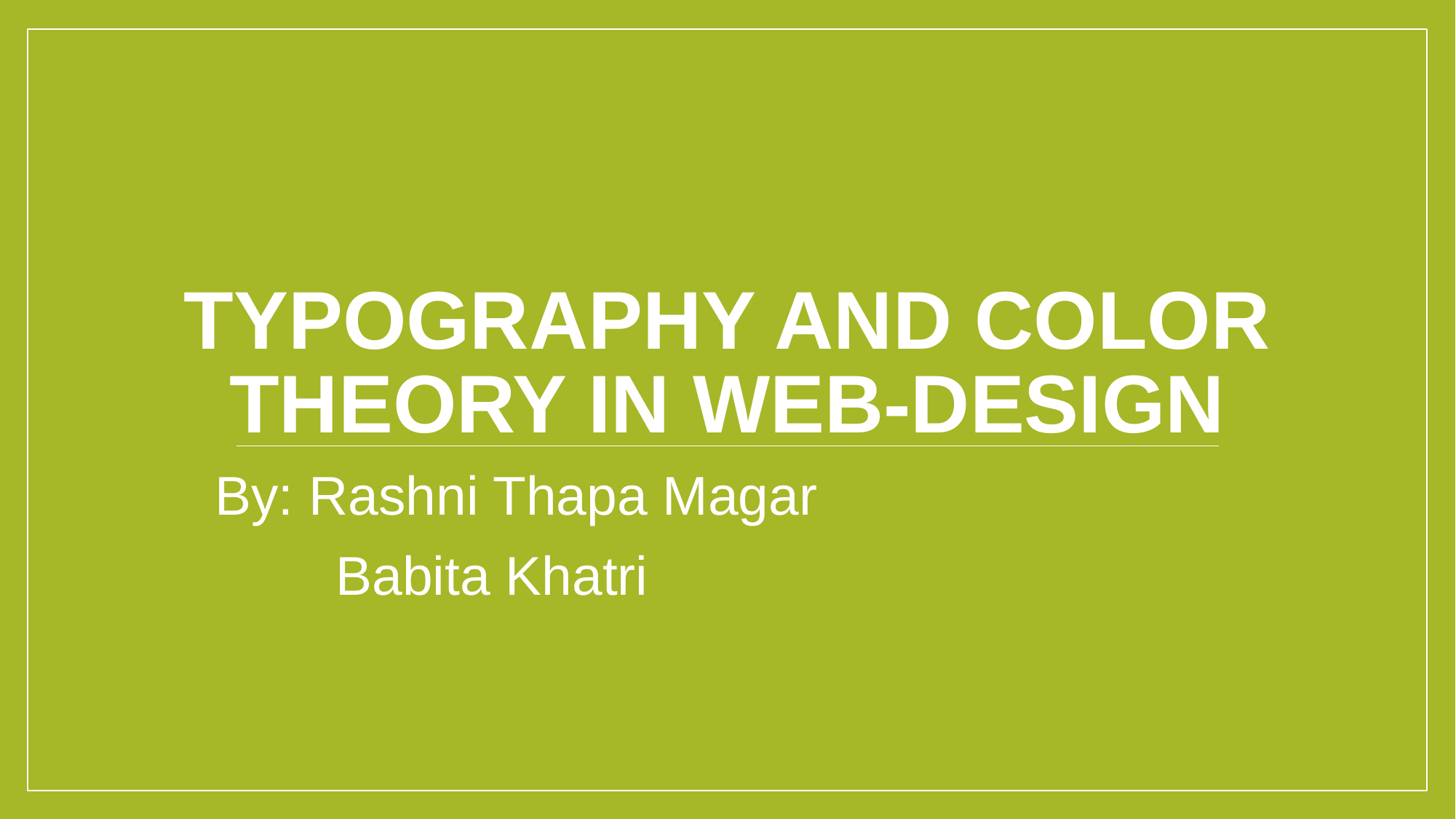

# typography and color theory in web-design

By: Rashni Thapa Magar
        Babita Khatri